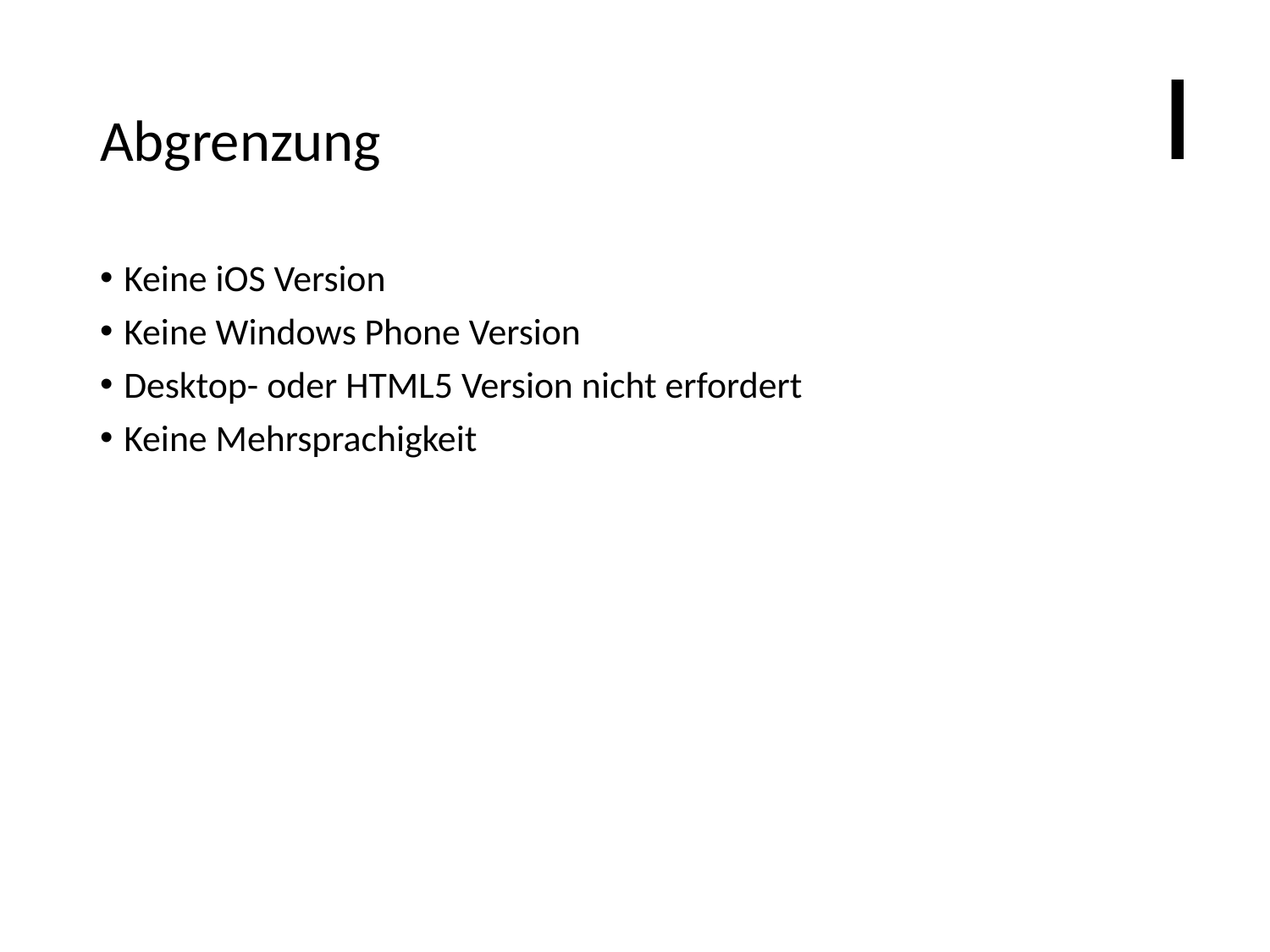

# Abgrenzung
Keine iOS Version
Keine Windows Phone Version
Desktop- oder HTML5 Version nicht erfordert
Keine Mehrsprachigkeit